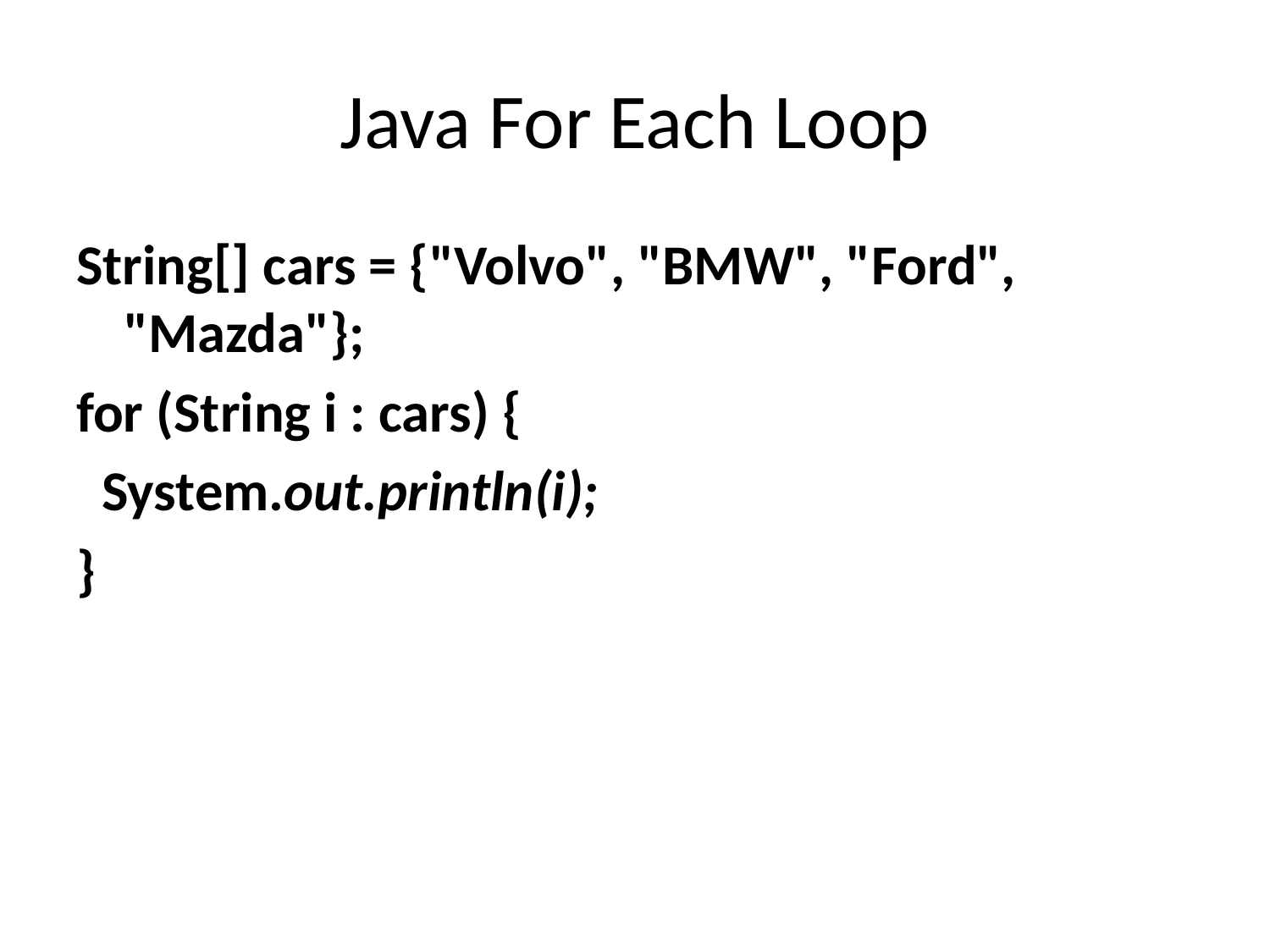

# Java For Each Loop
String[] cars = {"Volvo", "BMW", "Ford", "Mazda"};
for (String i : cars) {
  System.out.println(i);
}